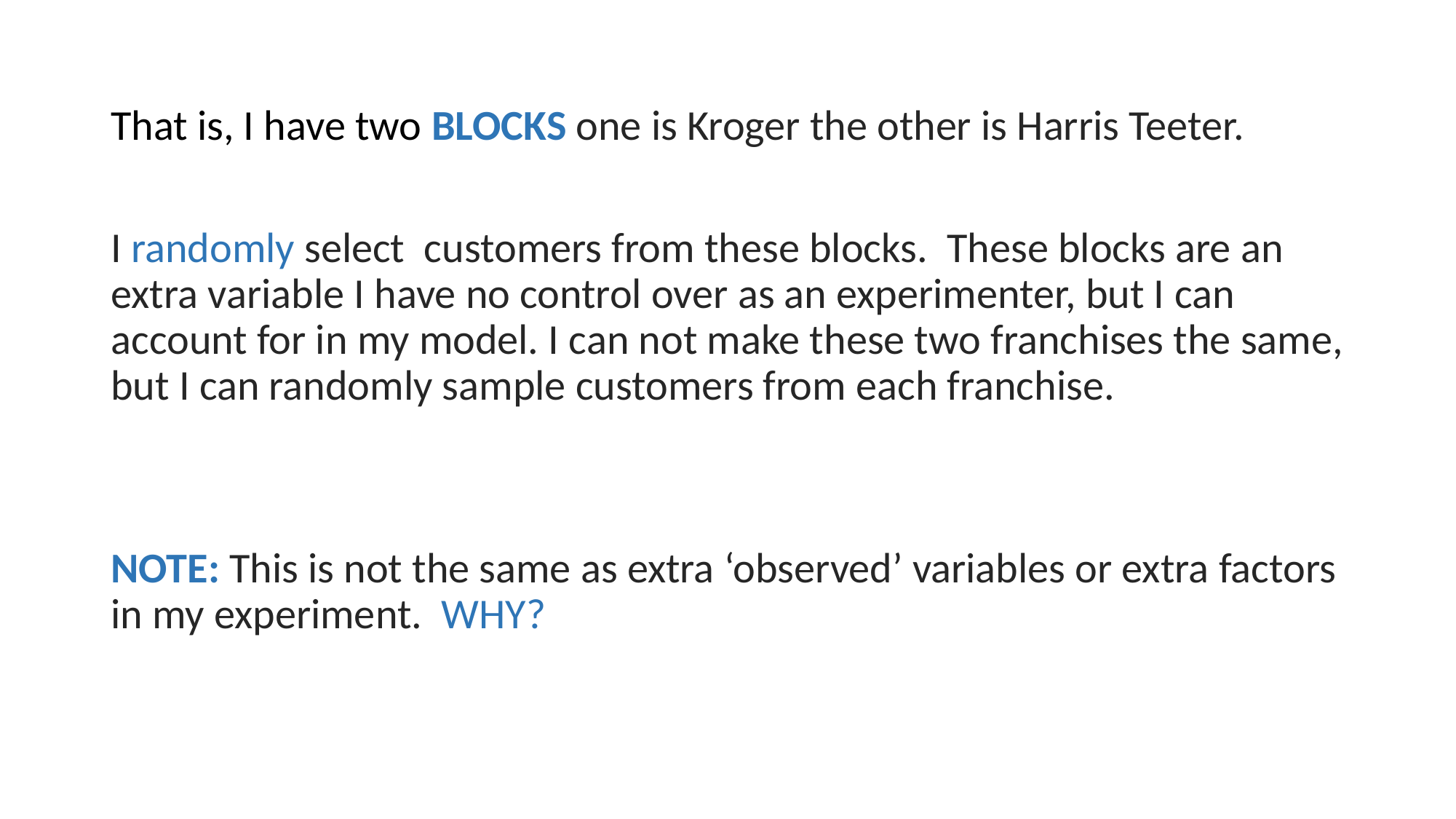

That is, I have two BLOCKS one is Kroger the other is Harris Teeter.

I randomly select  customers from these blocks.  These blocks are an extra variable I have no control over as an experimenter, but I can account for in my model. I can not make these two franchises the same, but I can randomly sample customers from each franchise.

NOTE: This is not the same as extra ‘observed’ variables or extra factors in my experiment.  WHY?